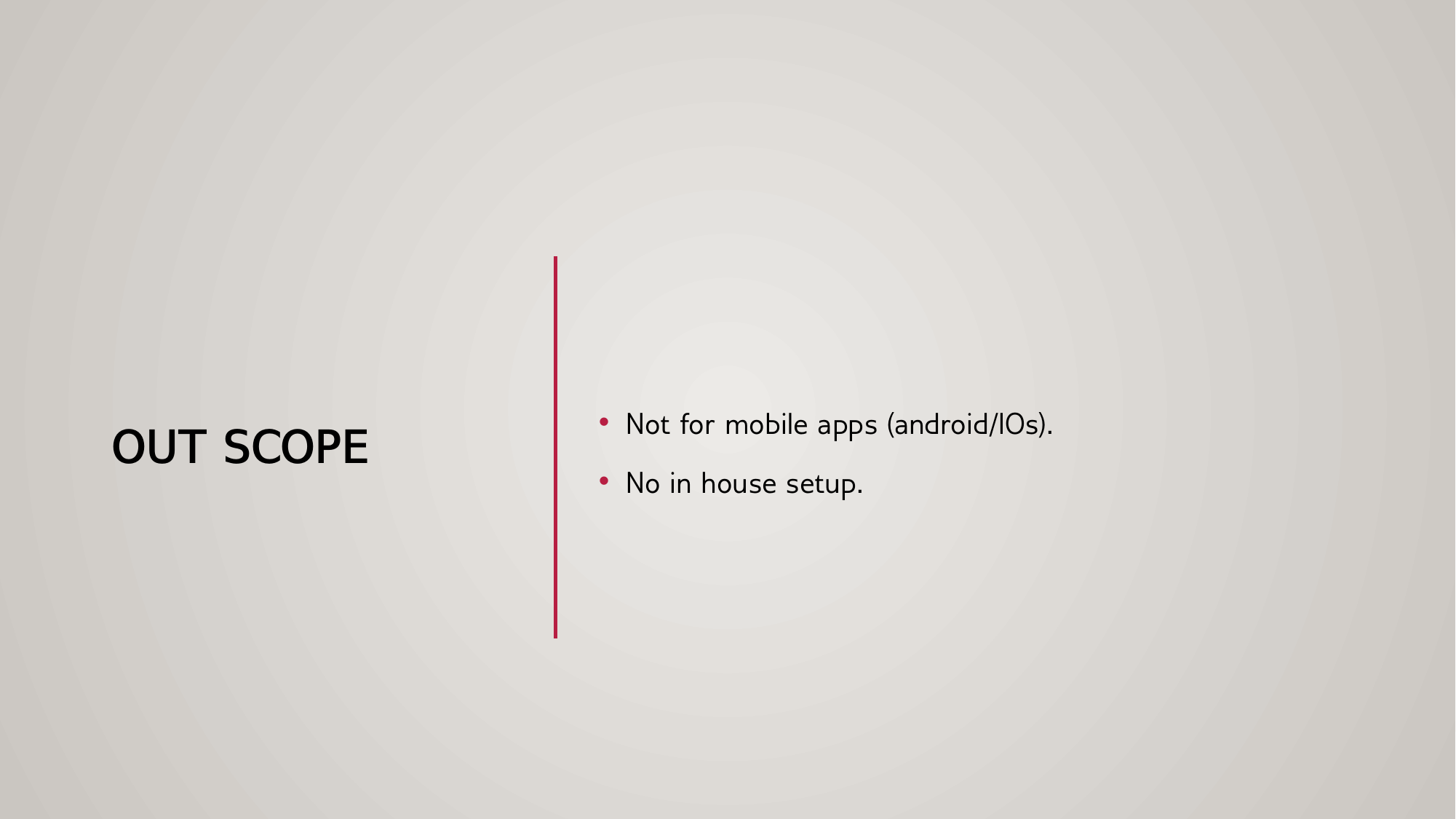

# OUT SCOPE
Not for mobile apps (android/IOs).
No in house setup.